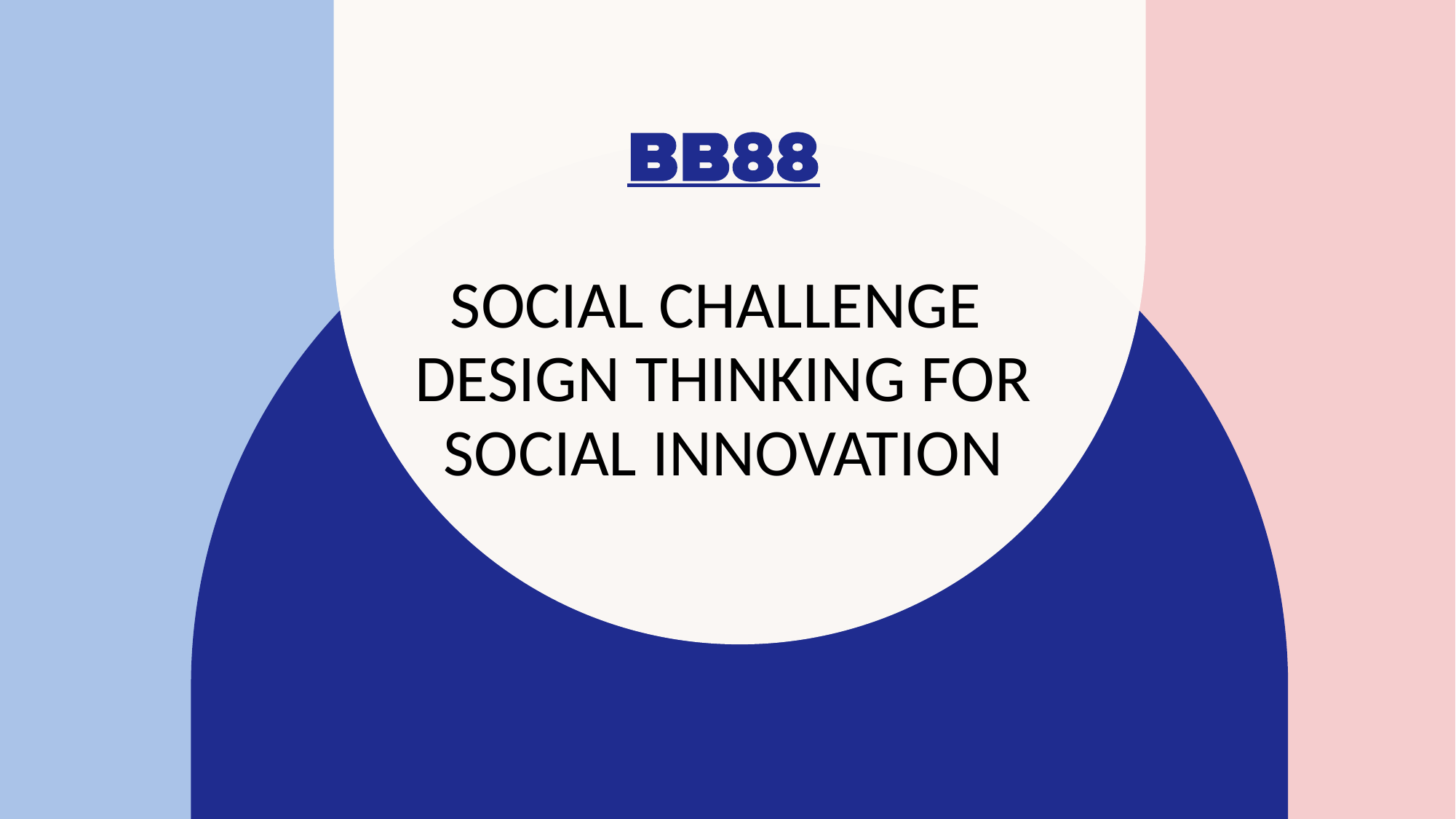

# BB88 Social Challenge ​ Design Thinking for Social Innovation​
​